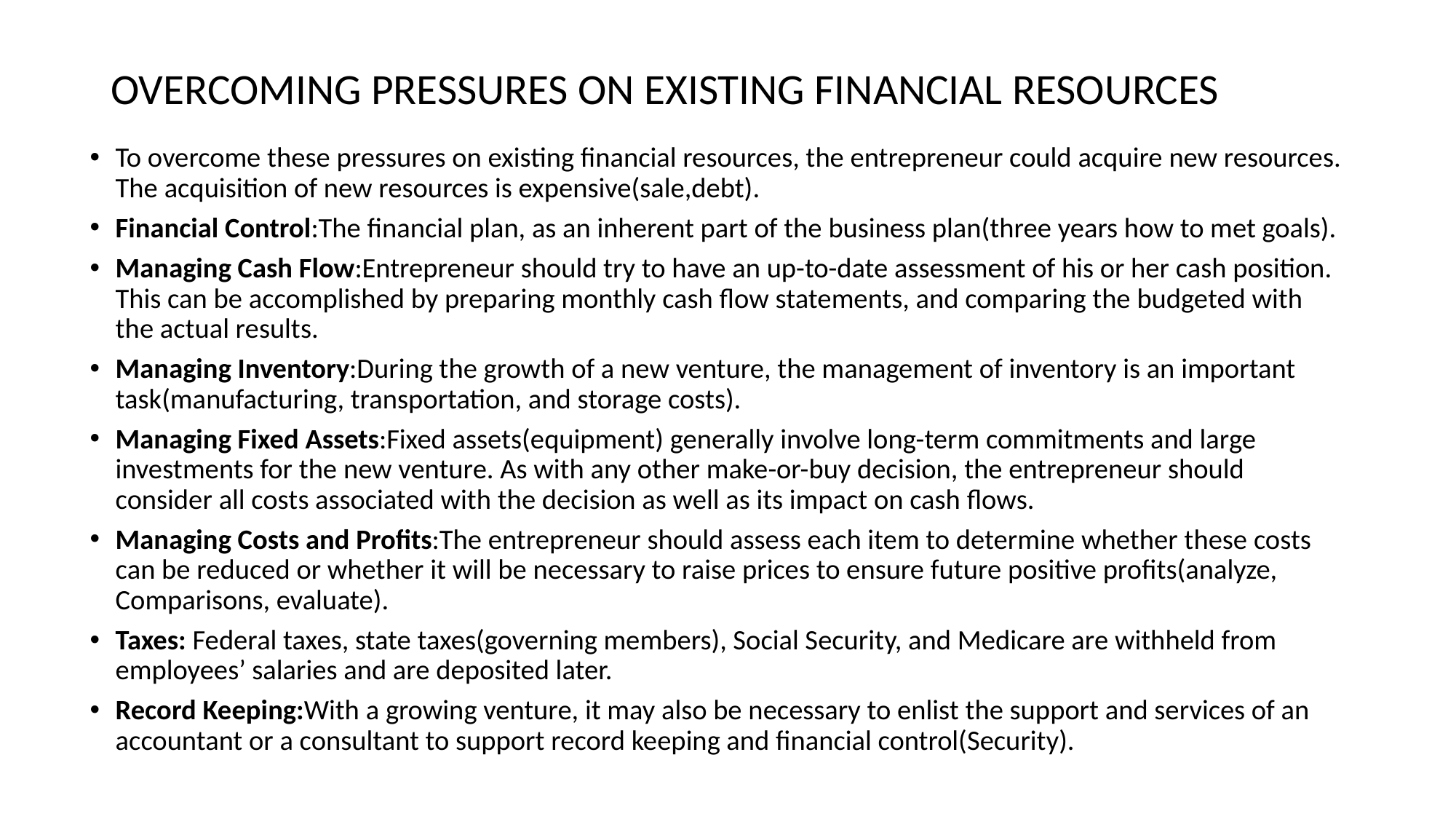

# OVERCOMING PRESSURES ON EXISTING FINANCIAL RESOURCES
To overcome these pressures on existing financial resources, the entrepreneur could acquire new resources. The acquisition of new resources is expensive(sale,debt).
Financial Control:The financial plan, as an inherent part of the business plan(three years how to met goals).
Managing Cash Flow:Entrepreneur should try to have an up-to-date assessment of his or her cash position. This can be accomplished by preparing monthly cash flow statements, and comparing the budgeted with the actual results.
Managing Inventory:During the growth of a new venture, the management of inventory is an important task(manufacturing, transportation, and storage costs).
Managing Fixed Assets:Fixed assets(equipment) generally involve long-term commitments and large investments for the new venture. As with any other make-or-buy decision, the entrepreneur should consider all costs associated with the decision as well as its impact on cash flows.
Managing Costs and Profits:The entrepreneur should assess each item to determine whether these costs can be reduced or whether it will be necessary to raise prices to ensure future positive profits(analyze, Comparisons, evaluate).
Taxes: Federal taxes, state taxes(governing members), Social Security, and Medicare are withheld from employees’ salaries and are deposited later.
Record Keeping:With a growing venture, it may also be necessary to enlist the support and services of an accountant or a consultant to support record keeping and financial control(Security).